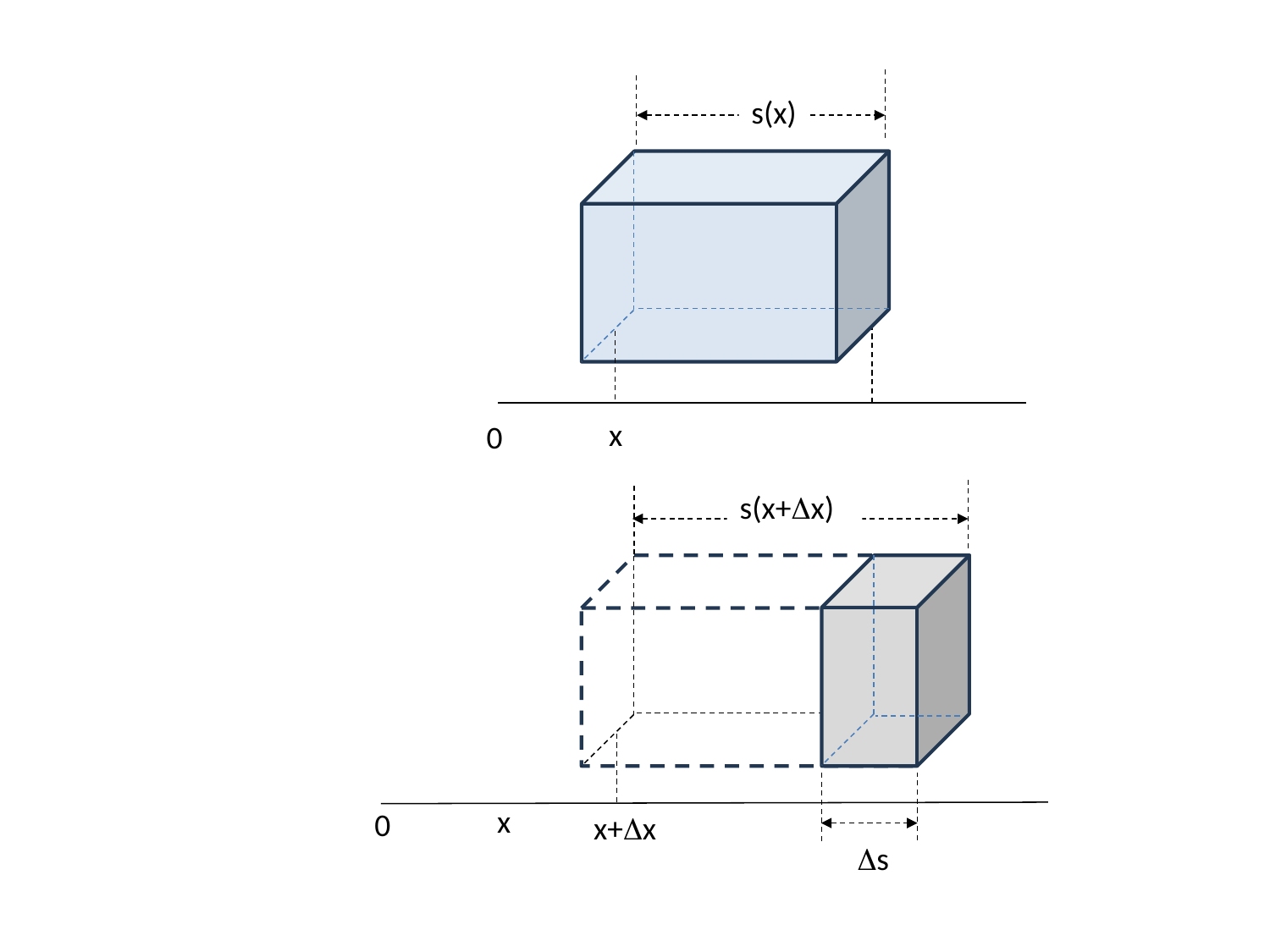

P
s(x)

x
0
s(x+Δx)

x
0
x+Δx
Δs